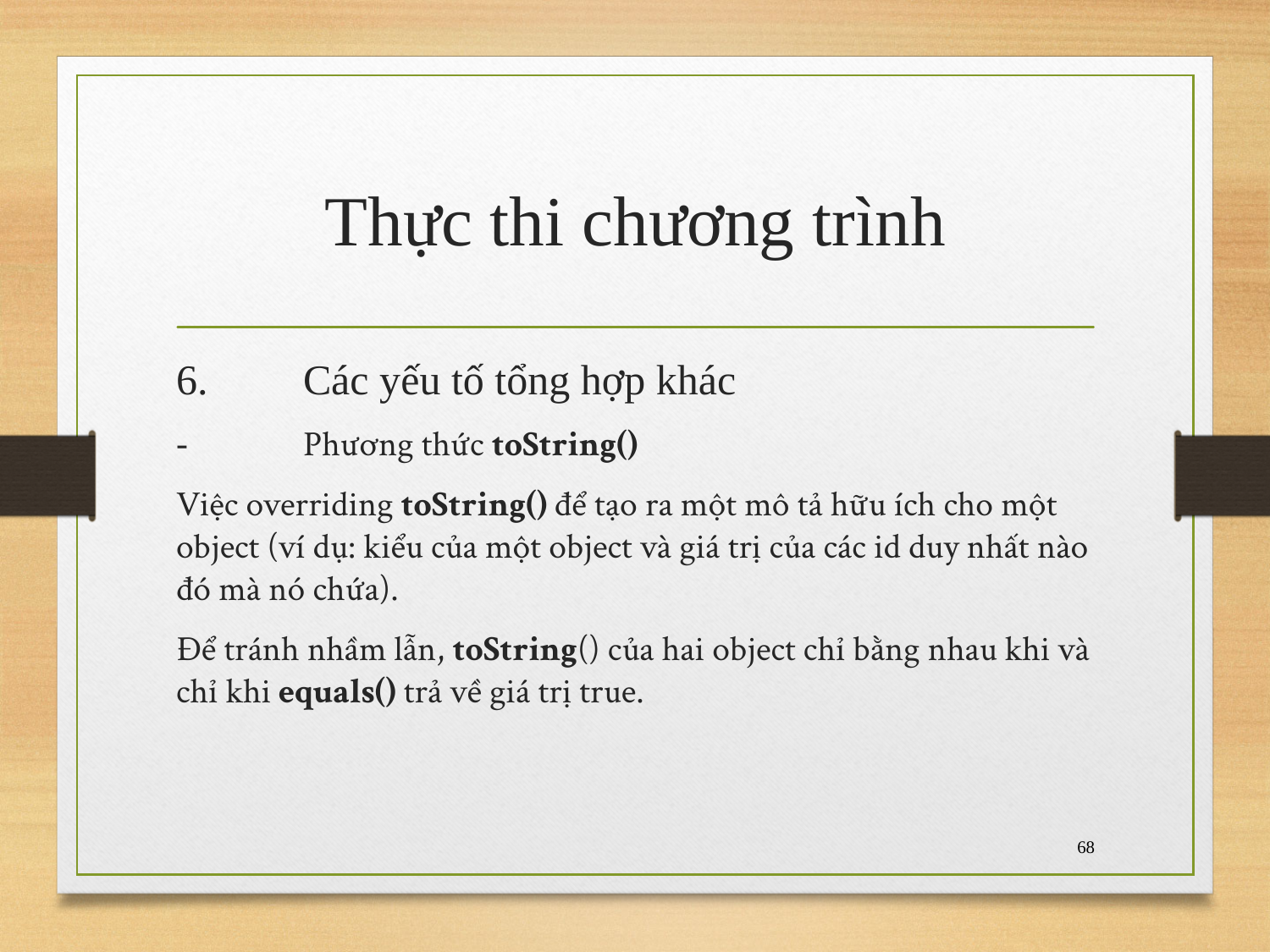

# Thực thi chương trình
6.	Các yếu tố tổng hợp khác
-	Phương thức toString()
Việc overriding toString() để tạo ra một mô tả hữu ích cho một object (ví dụ: kiểu của một object và giá trị của các id duy nhất nào đó mà nó chứa).
Để tránh nhầm lẫn, toString() của hai object chỉ bằng nhau khi và chỉ khi equals() trả về giá trị true.

68